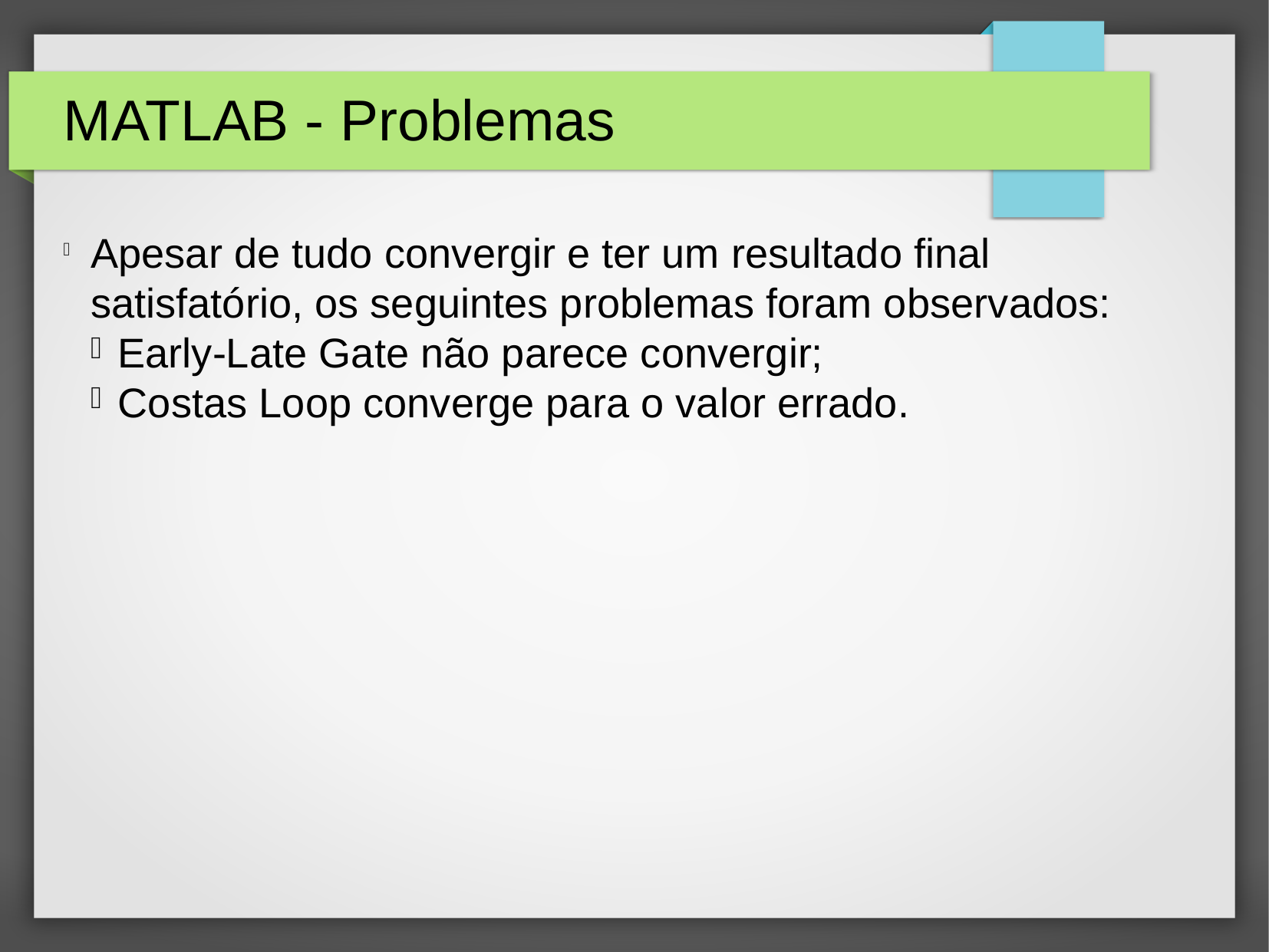

MATLAB - Problemas
Apesar de tudo convergir e ter um resultado final satisfatório, os seguintes problemas foram observados:
Early-Late Gate não parece convergir;
Costas Loop converge para o valor errado.